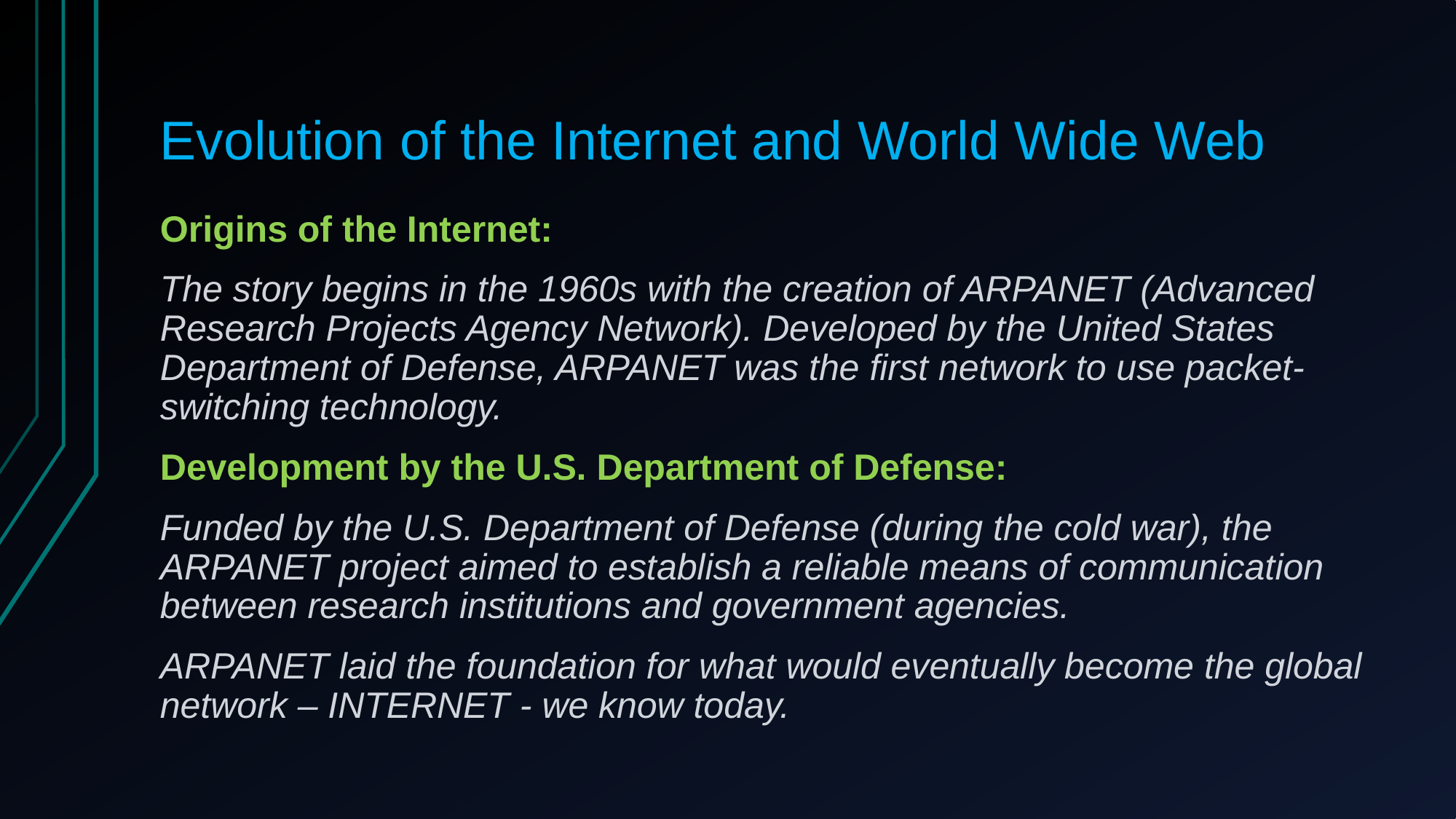

# Evolution of the Internet and World Wide Web
Origins of the Internet:
The story begins in the 1960s with the creation of ARPANET (Advanced Research Projects Agency Network). Developed by the United States Department of Defense, ARPANET was the first network to use packet-switching technology.
Development by the U.S. Department of Defense:
Funded by the U.S. Department of Defense (during the cold war), the ARPANET project aimed to establish a reliable means of communication between research institutions and government agencies.
ARPANET laid the foundation for what would eventually become the global network – INTERNET - we know today.